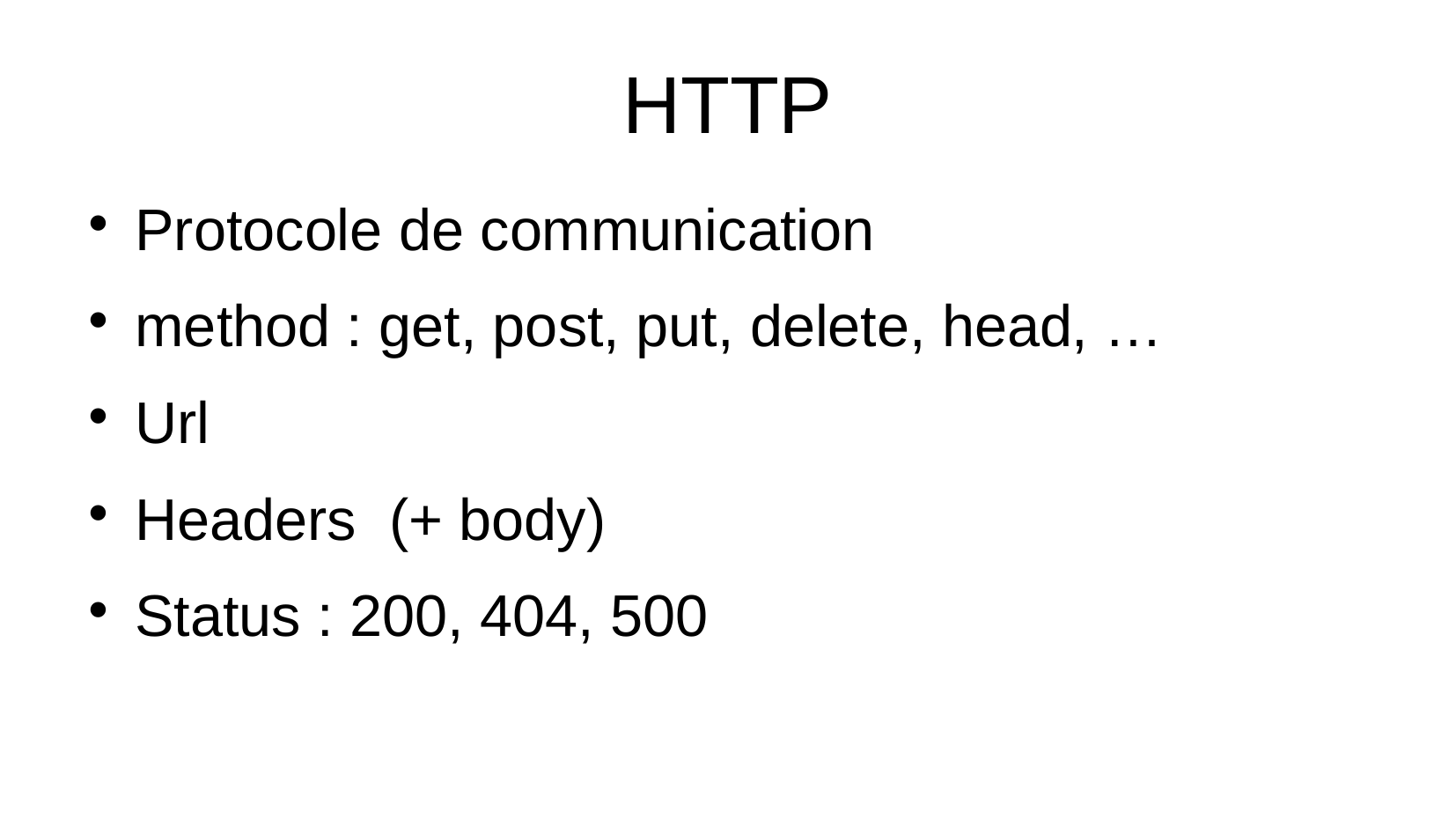

HTTP
Protocole de communication
method : get, post, put, delete, head, …
Url
Headers  (+ body)
Status : 200, 404, 500